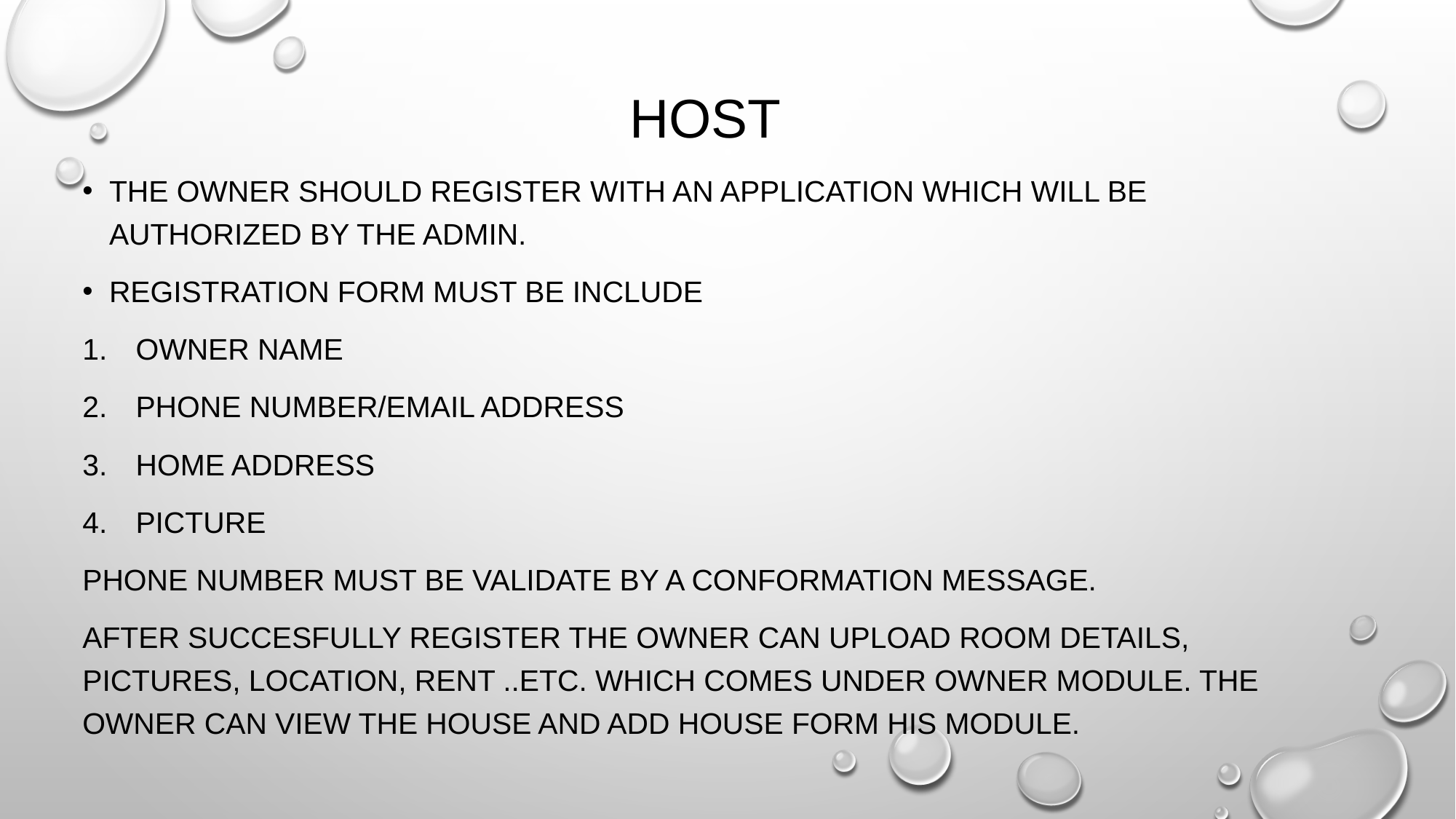

# HOST
The owner should register with an application which will be authorized by the ADMIN.
Registration form must be include
OWNER NAME
PHONE NUMBER/EMAIL ADDRESS
HOME ADDRESS
PICTURE
PHONE NUMBER MUST BE VALIDATE BY A CONFORMATION MESSAGE.
AFTER SUCCESFULLY REGISTER The owner can upload room details, pictures, location, rent ..etc. which comes under owner module. The owner can view the house and add house form his module.